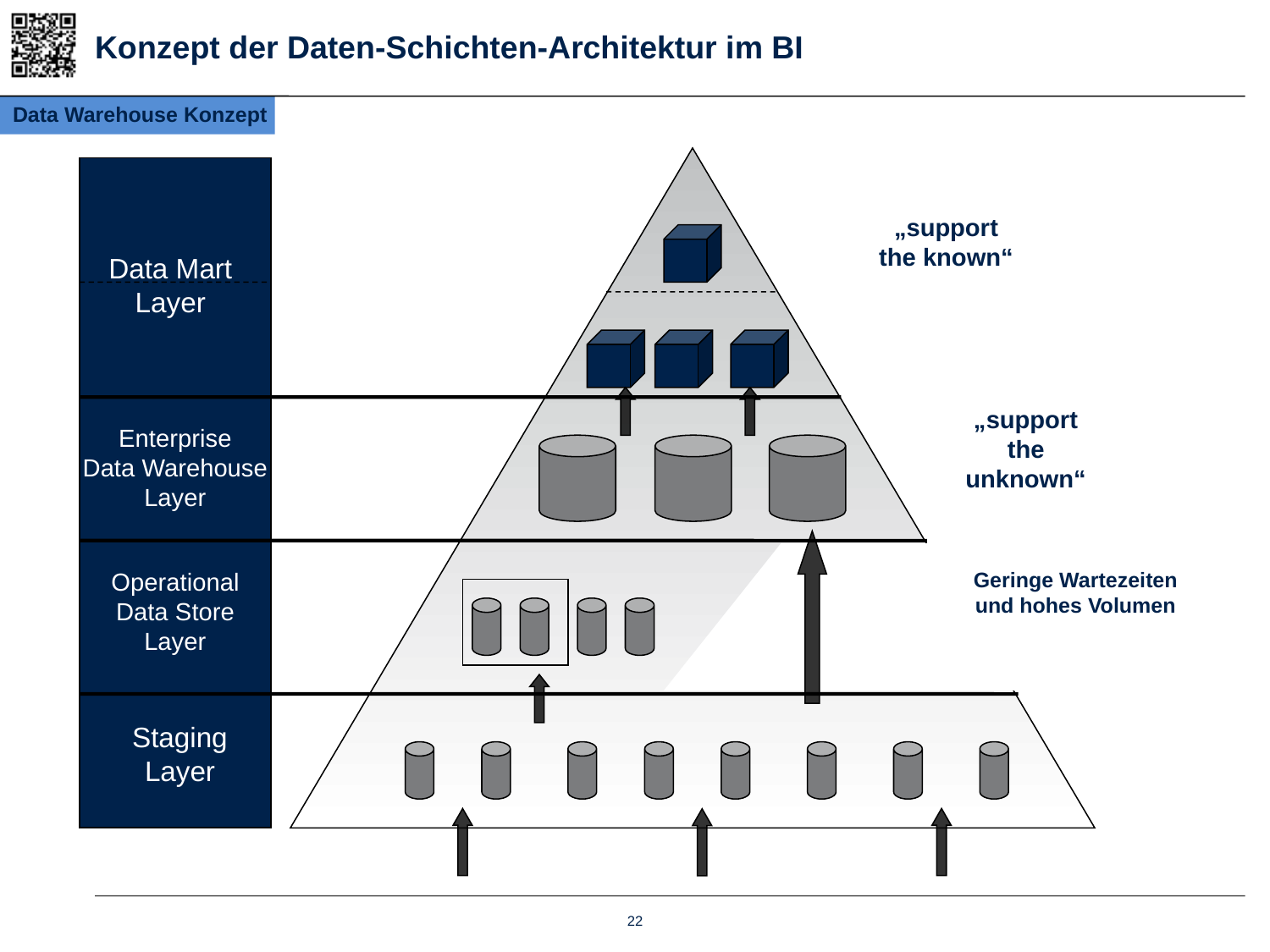

# Konzept der Daten-Schichten-Architektur im BI
Data Warehouse Konzept

„support the known“

Data Mart
Layer

„support the unknown“
Enterprise
Data Warehouse
Layer

Operational
Data Store
Layer
Geringe Wartezeiten und hohes Volumen

Staging
Layer